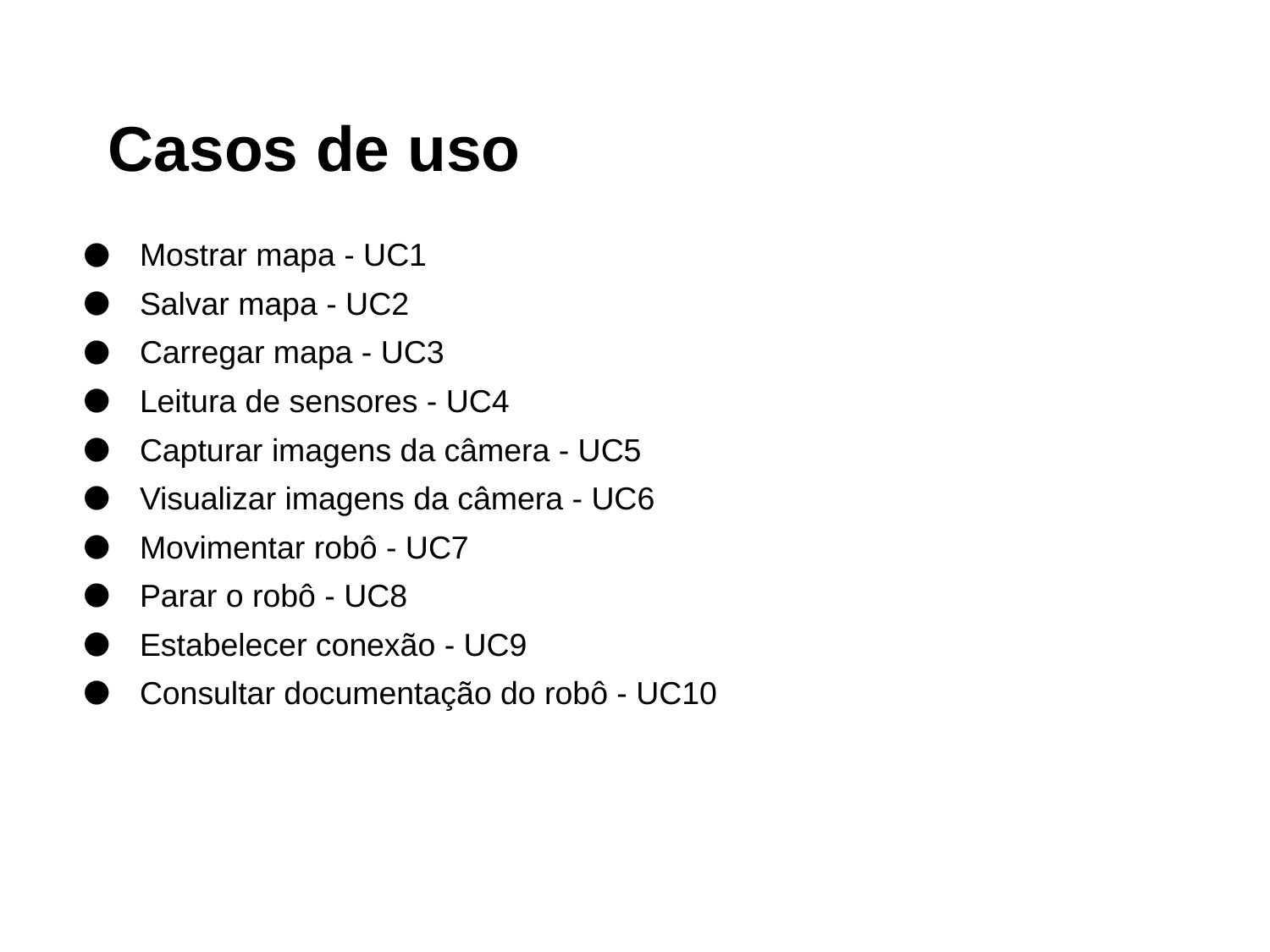

# Casos de uso
Mostrar mapa - UC1
Salvar mapa - UC2
Carregar mapa - UC3
Leitura de sensores - UC4
Capturar imagens da câmera - UC5
Visualizar imagens da câmera - UC6
Movimentar robô - UC7
Parar o robô - UC8
Estabelecer conexão - UC9
Consultar documentação do robô - UC10